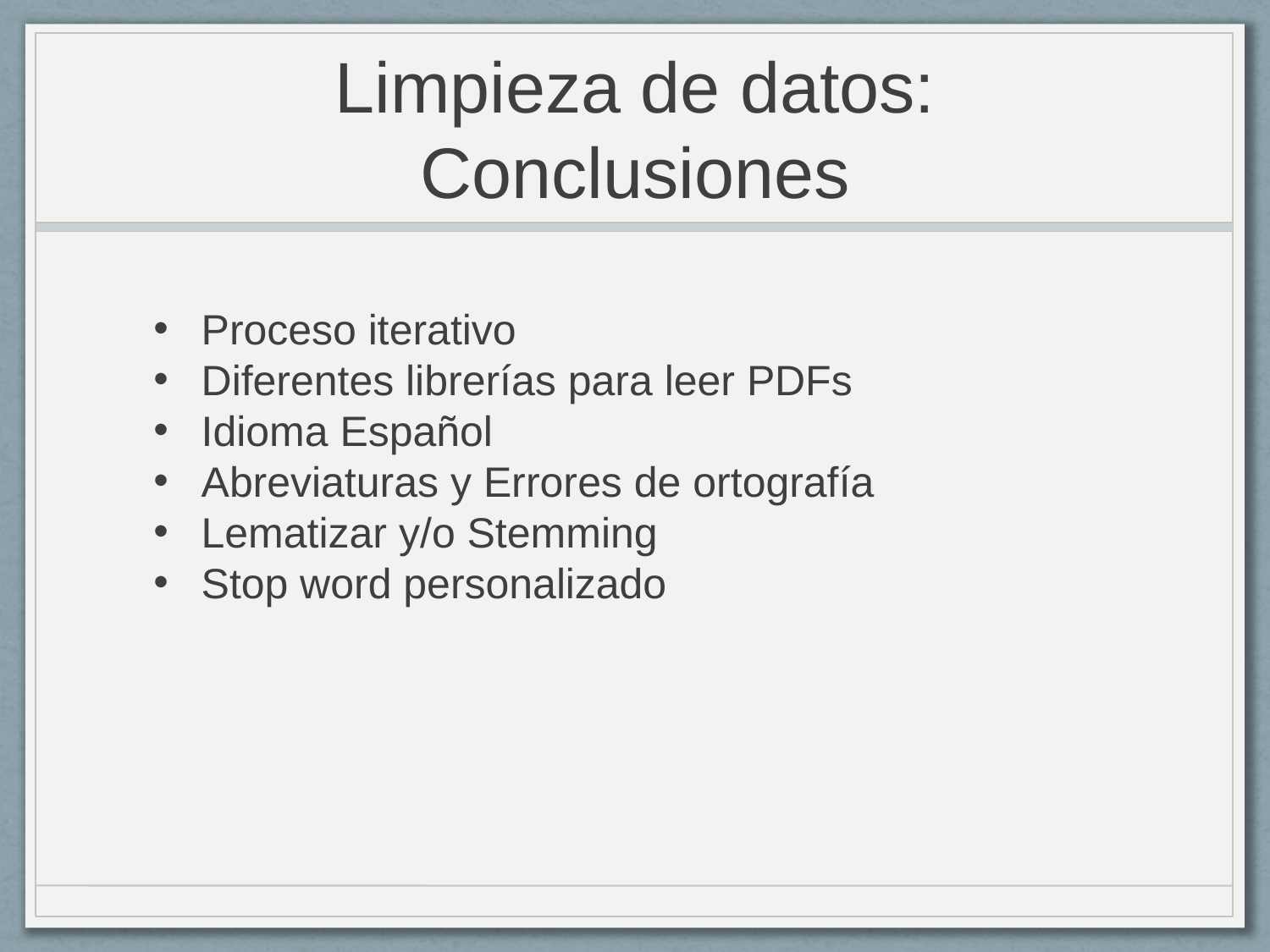

# Limpieza de datos: Conclusiones
Proceso iterativo
Diferentes librerías para leer PDFs
Idioma Español
Abreviaturas y Errores de ortografía
Lematizar y/o Stemming
Stop word personalizado